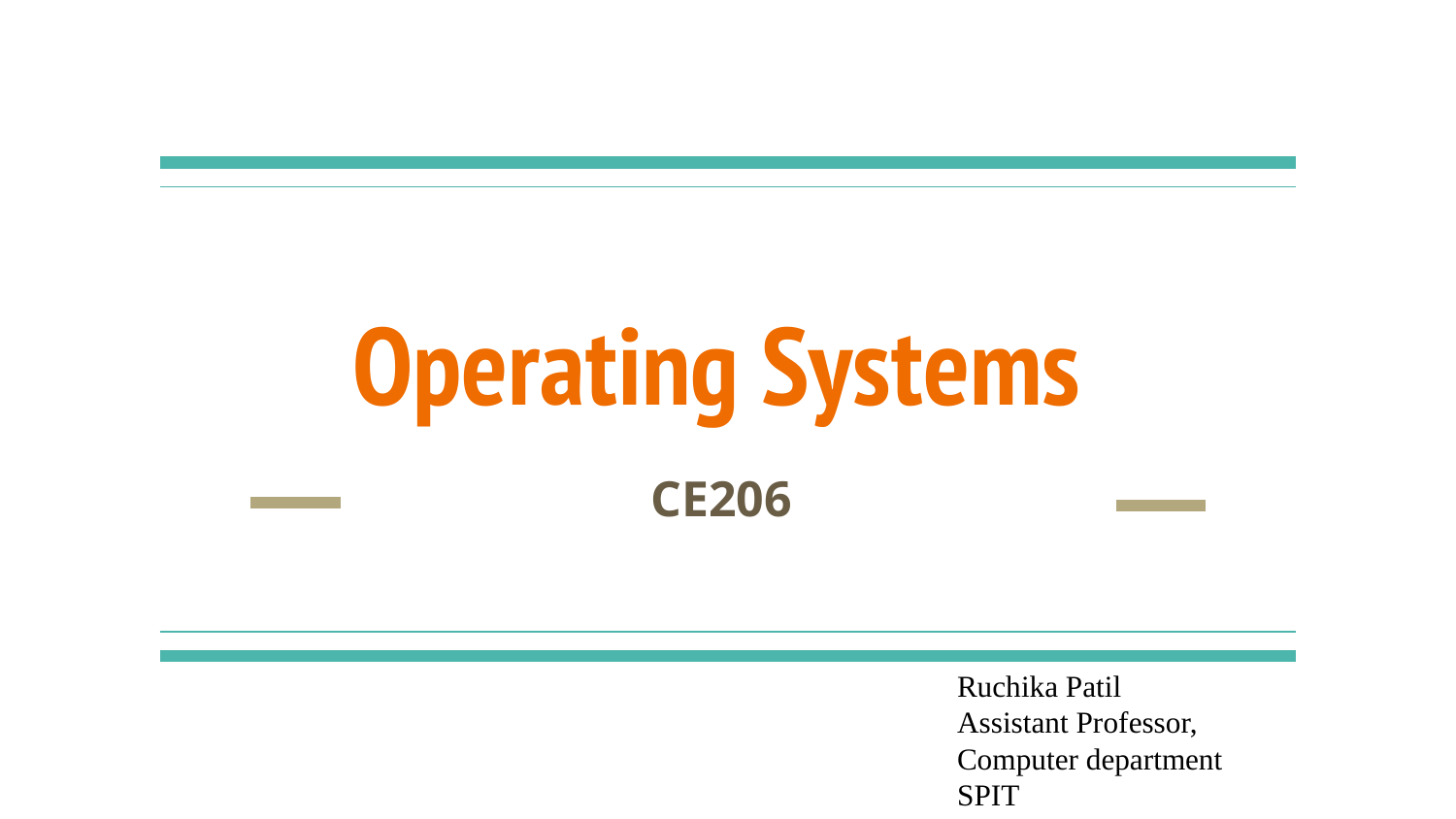

# Operating Systems
CE206

Ruchika Patil
Assistant Professor,
Computer department
SPIT